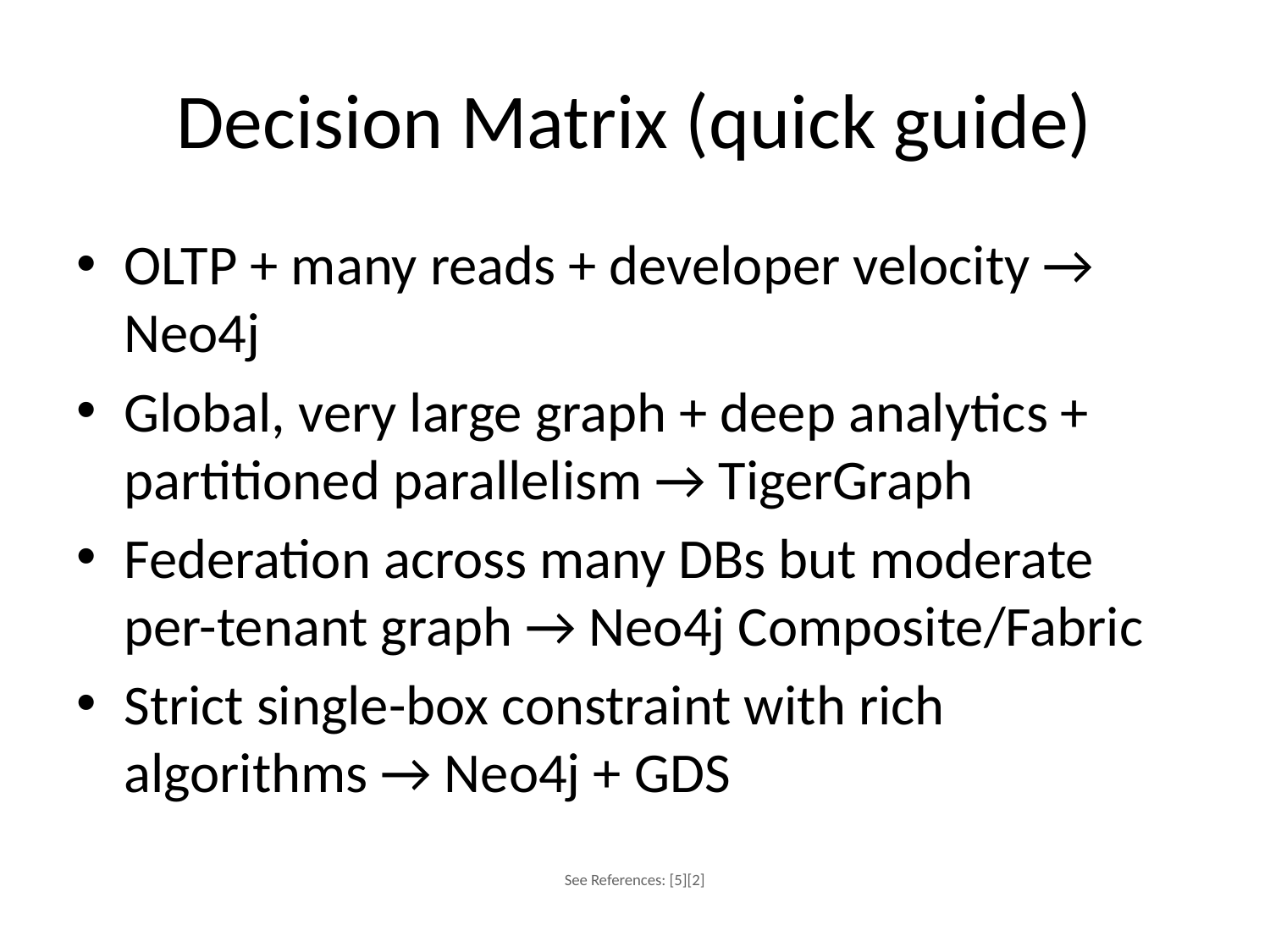

# Decision Matrix (quick guide)
OLTP + many reads + developer velocity → Neo4j
Global, very large graph + deep analytics + partitioned parallelism → TigerGraph
Federation across many DBs but moderate per-tenant graph → Neo4j Composite/Fabric
Strict single-box constraint with rich algorithms → Neo4j + GDS
See References: [5][2]